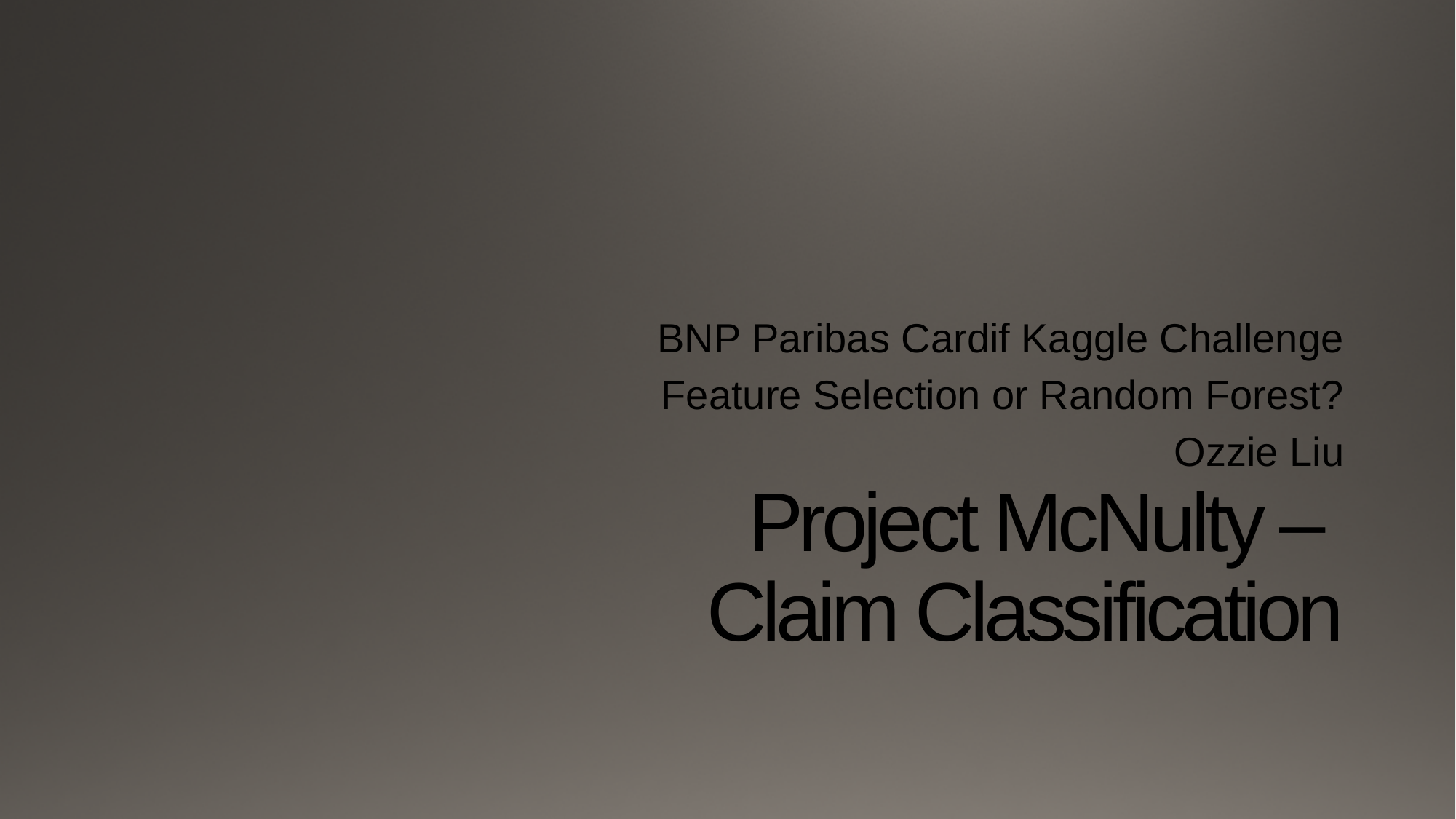

BNP Paribas Cardif Kaggle Challenge
Feature Selection or Random Forest?
Ozzie Liu
# Project McNulty – Claim Classification